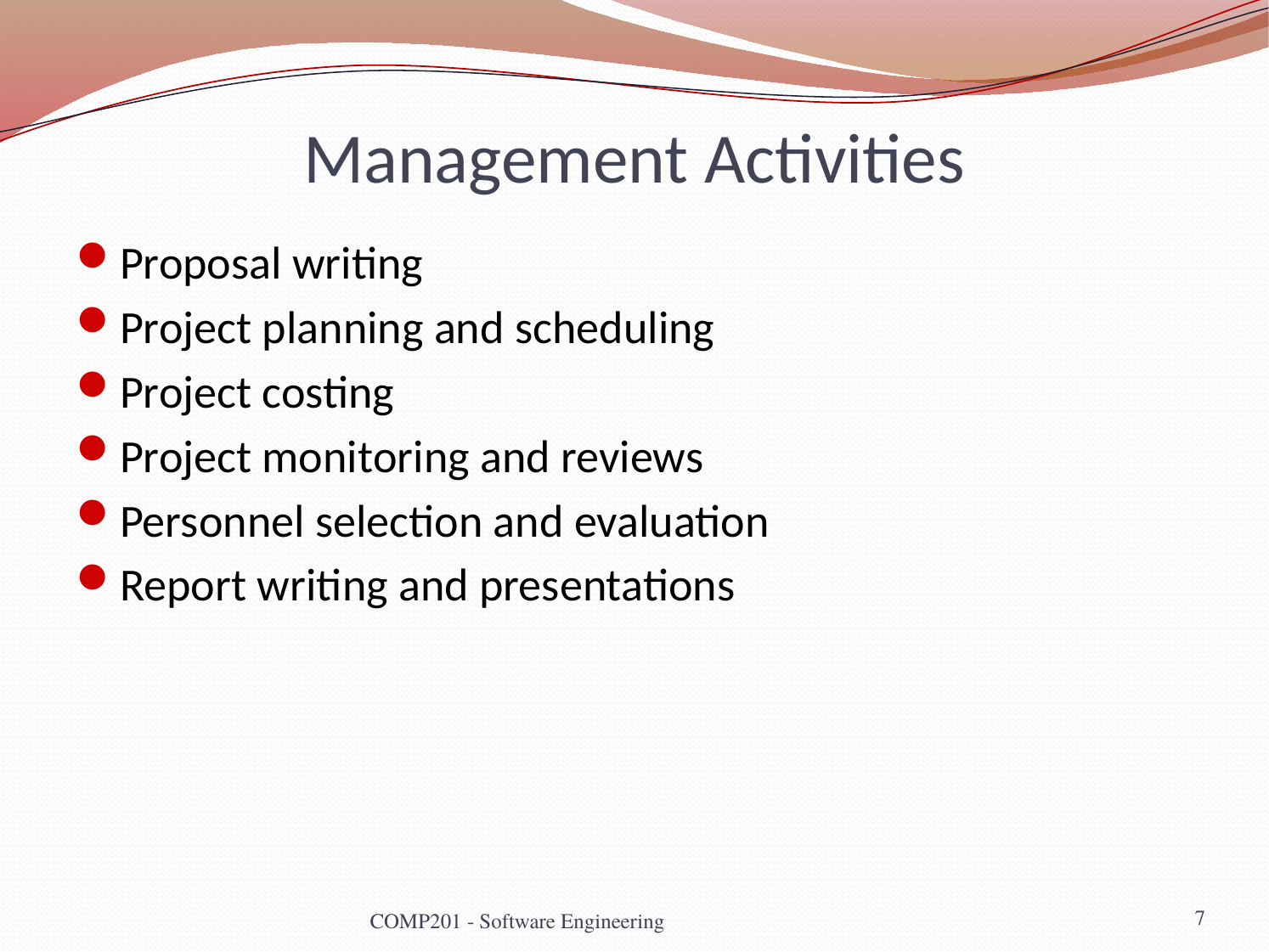

# Management Activities
Proposal writing
Project planning and scheduling
Project costing
Project monitoring and reviews
Personnel selection and evaluation
Report writing and presentations
COMP201 - Software Engineering
7